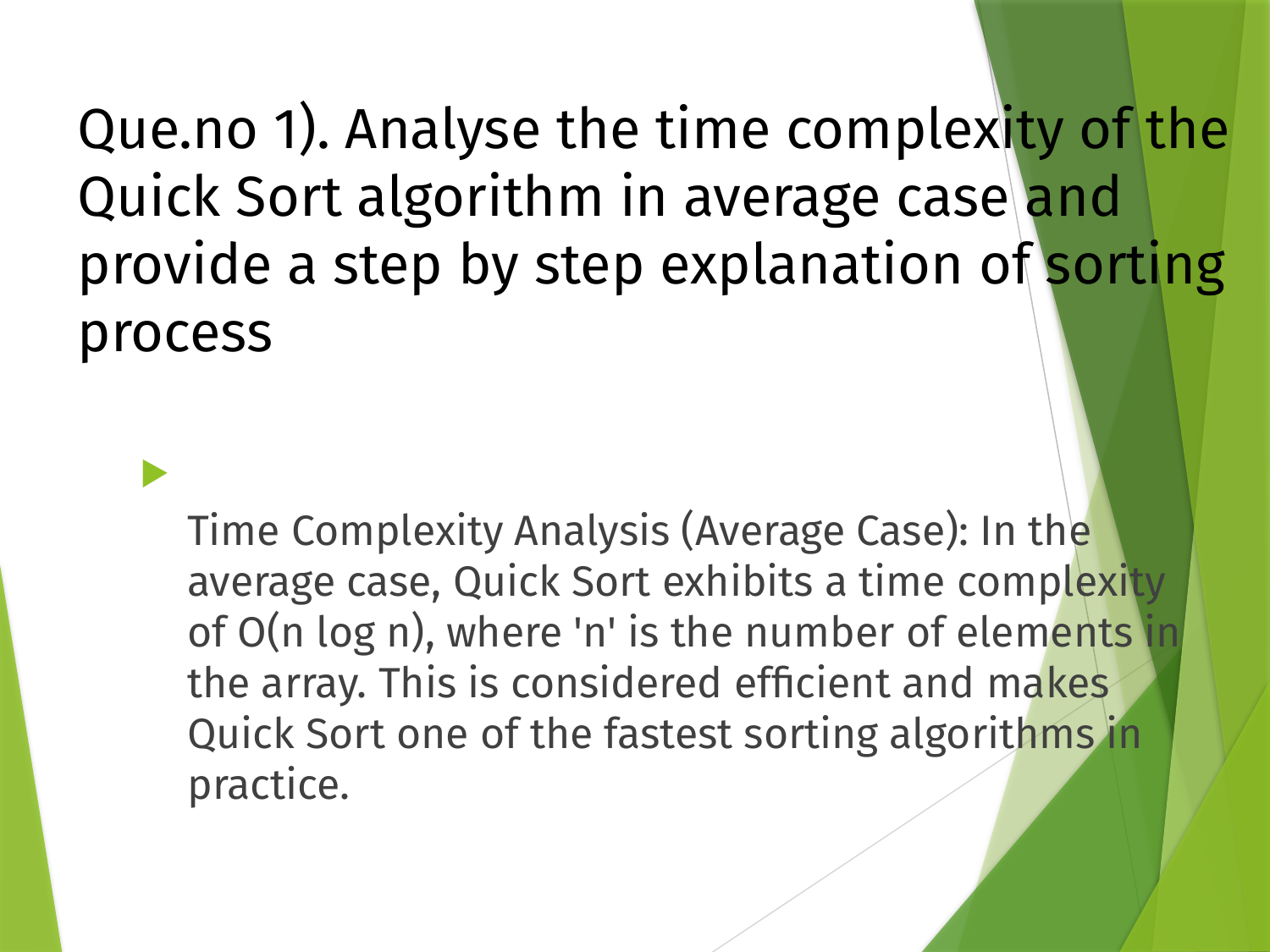

Que.no 1). Analyse the time complexity of the Quick Sort algorithm in average case and provide a step by step explanation of sorting process
Time Complexity Analysis (Average Case): In the average case, Quick Sort exhibits a time complexity of O(n log n), where 'n' is the number of elements in the array. This is considered efficient and makes Quick Sort one of the fastest sorting algorithms in practice.